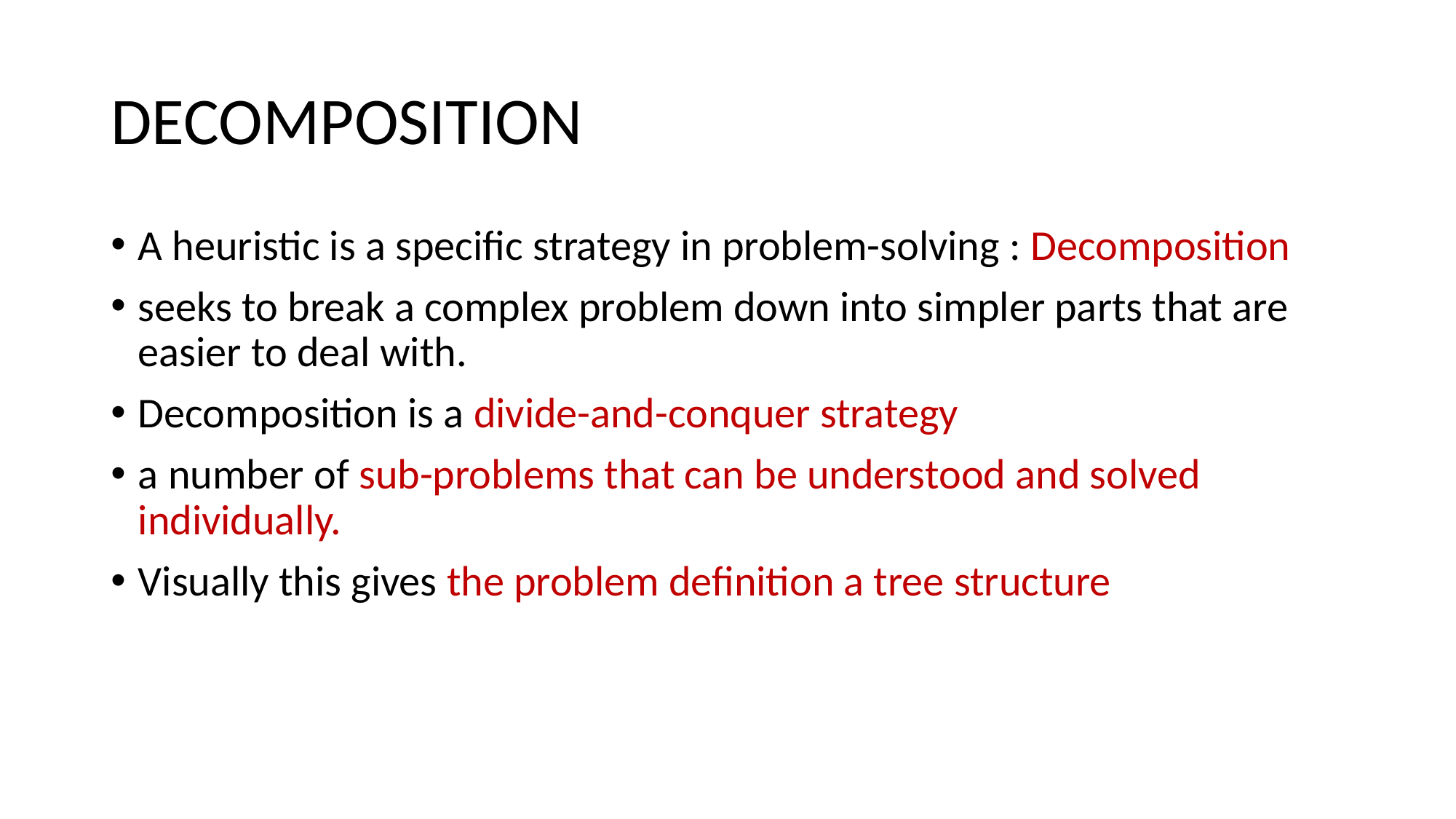

# DECOMPOSITION
A heuristic is a specific strategy in problem-solving : Decomposition
seeks to break a complex problem down into simpler parts that are easier to deal with.
Decomposition is a divide-and-conquer strategy
a number of sub-problems that can be understood and solved individually.
Visually this gives the problem definition a tree structure